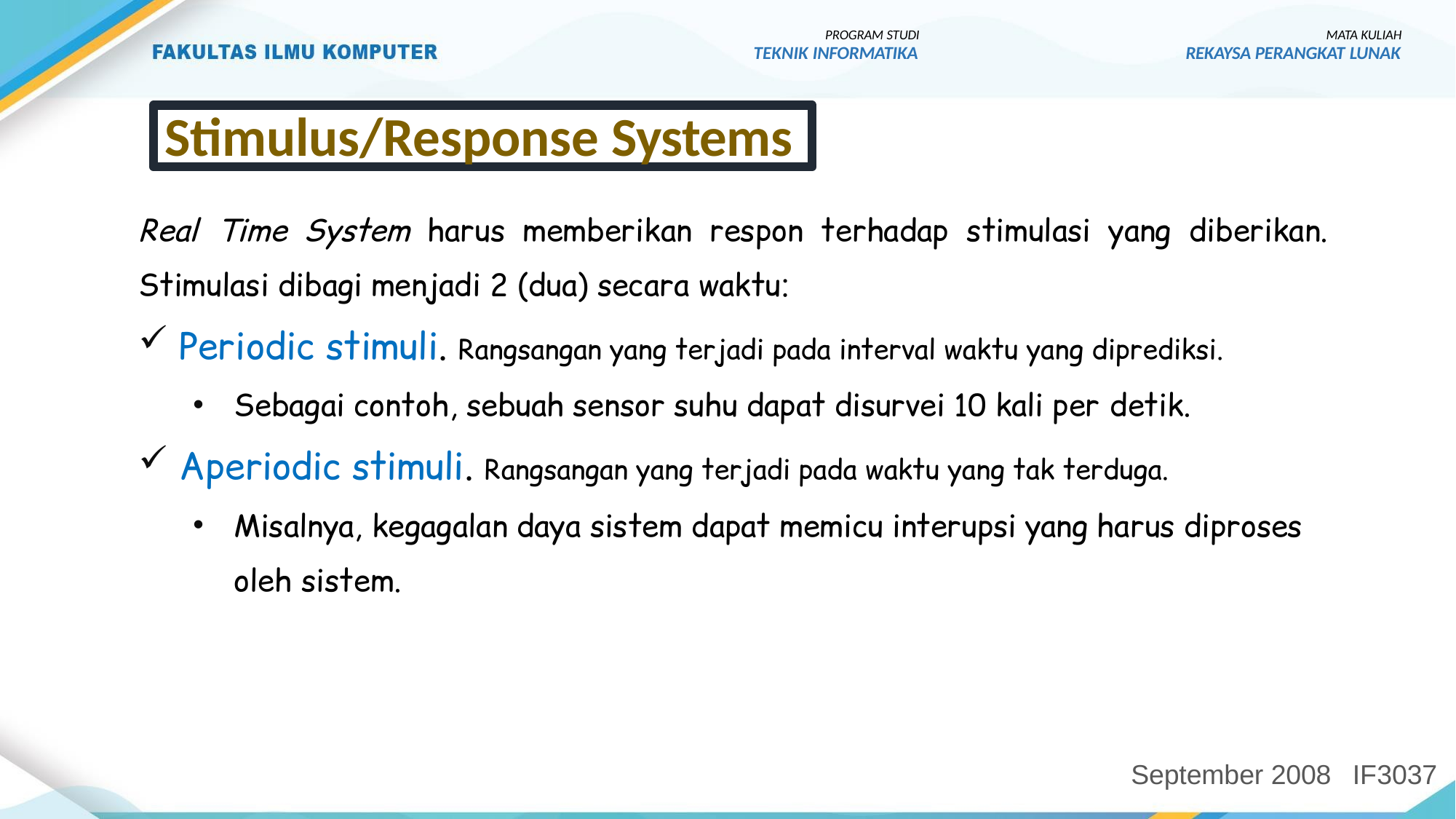

PROGRAM STUDI
TEKNIK INFORMATIKA
MATA KULIAH
REKAYSA PERANGKAT LUNAK
Stimulus/Response Systems
Real	Time	System	harus	memberikan	respon	terhadap	stimulasi	yang	diberikan.
Stimulasi dibagi menjadi 2 (dua) secara waktu:
Periodic stimuli. Rangsangan yang terjadi pada interval waktu yang diprediksi.
Sebagai contoh, sebuah sensor suhu dapat disurvei 10 kali per detik.
Aperiodic stimuli. Rangsangan yang terjadi pada waktu yang tak terduga.
Misalnya, kegagalan daya sistem dapat memicu interupsi yang harus diproses  oleh sistem.
September 2008
IF3037